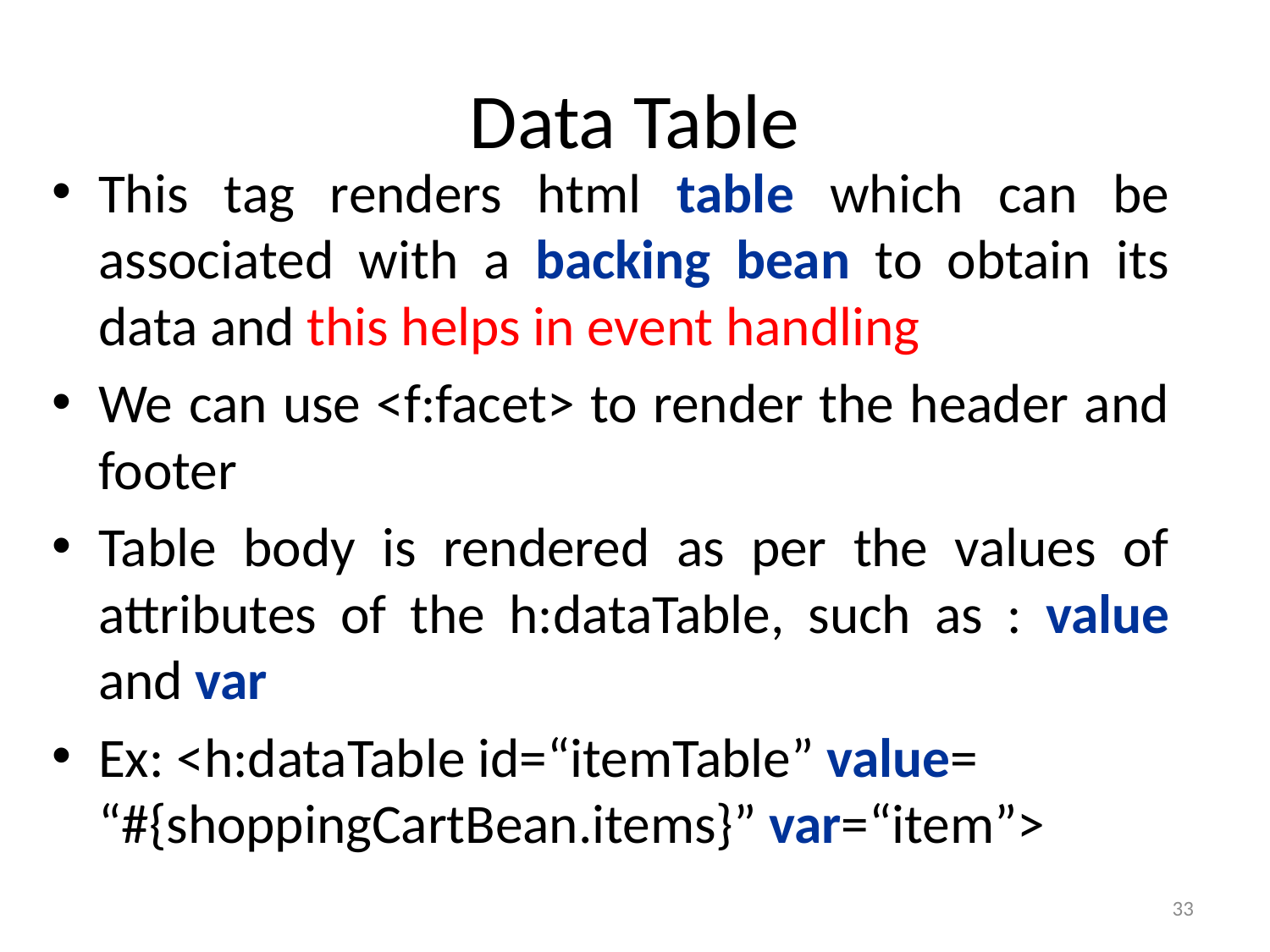

# Data Table
This tag renders html table which can be associated with a backing bean to obtain its data and this helps in event handling
We can use <f:facet> to render the header and footer
Table body is rendered as per the values of attributes of the h:dataTable, such as : value and var
Ex: <h:dataTable id=“itemTable” value= 	“#{shoppingCartBean.items}” var=“item”>
33